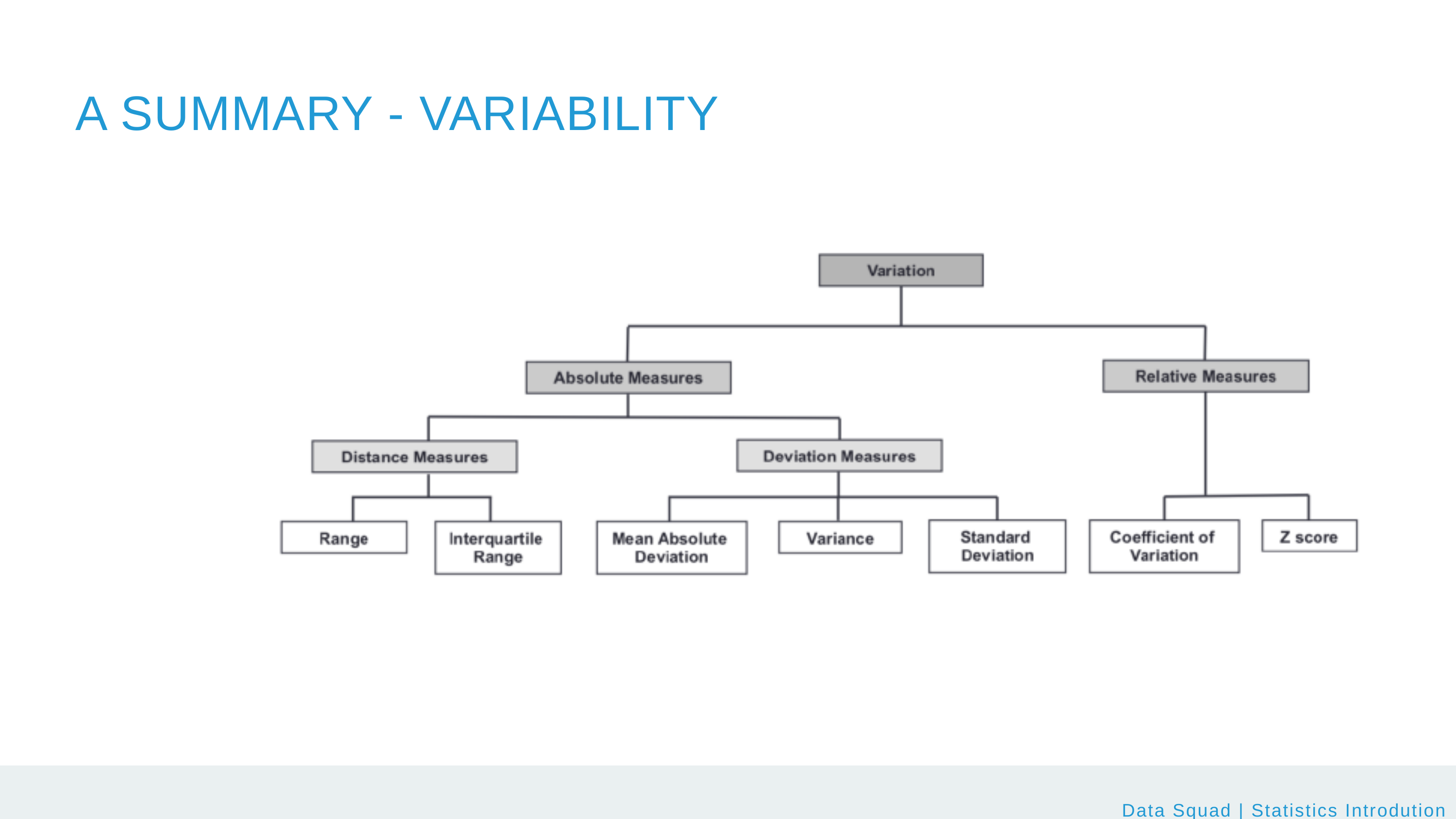

A SUMMARY - VARIABILITY

Data Squad | Statistics Introdution

Data Squad | Statistics Introdution